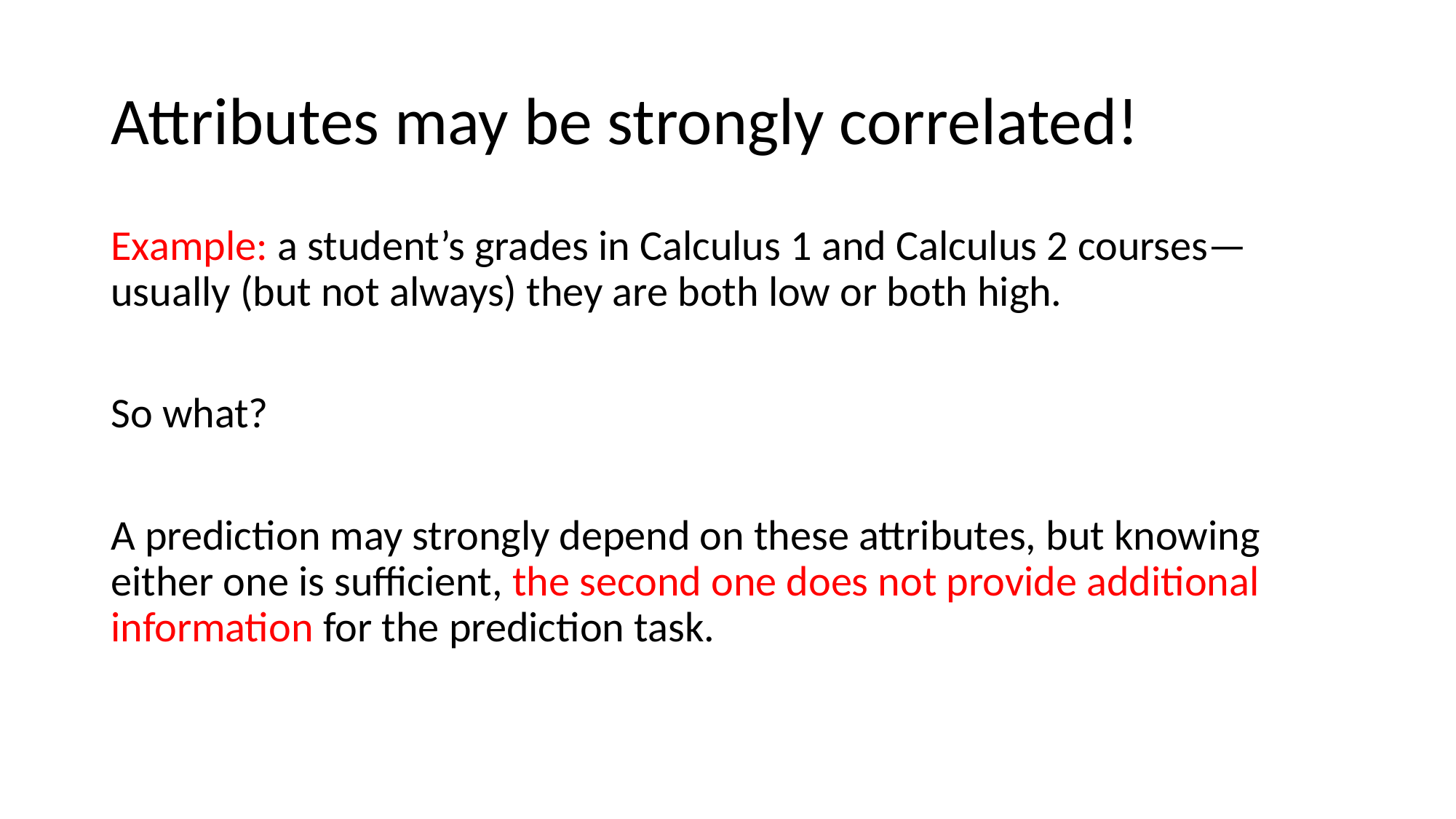

# Attributes may be strongly correlated!
Example: a student’s grades in Calculus 1 and Calculus 2 courses—usually (but not always) they are both low or both high.

So what?

A prediction may strongly depend on these attributes, but knowing either one is sufficient, the second one does not provide additional information for the prediction task.